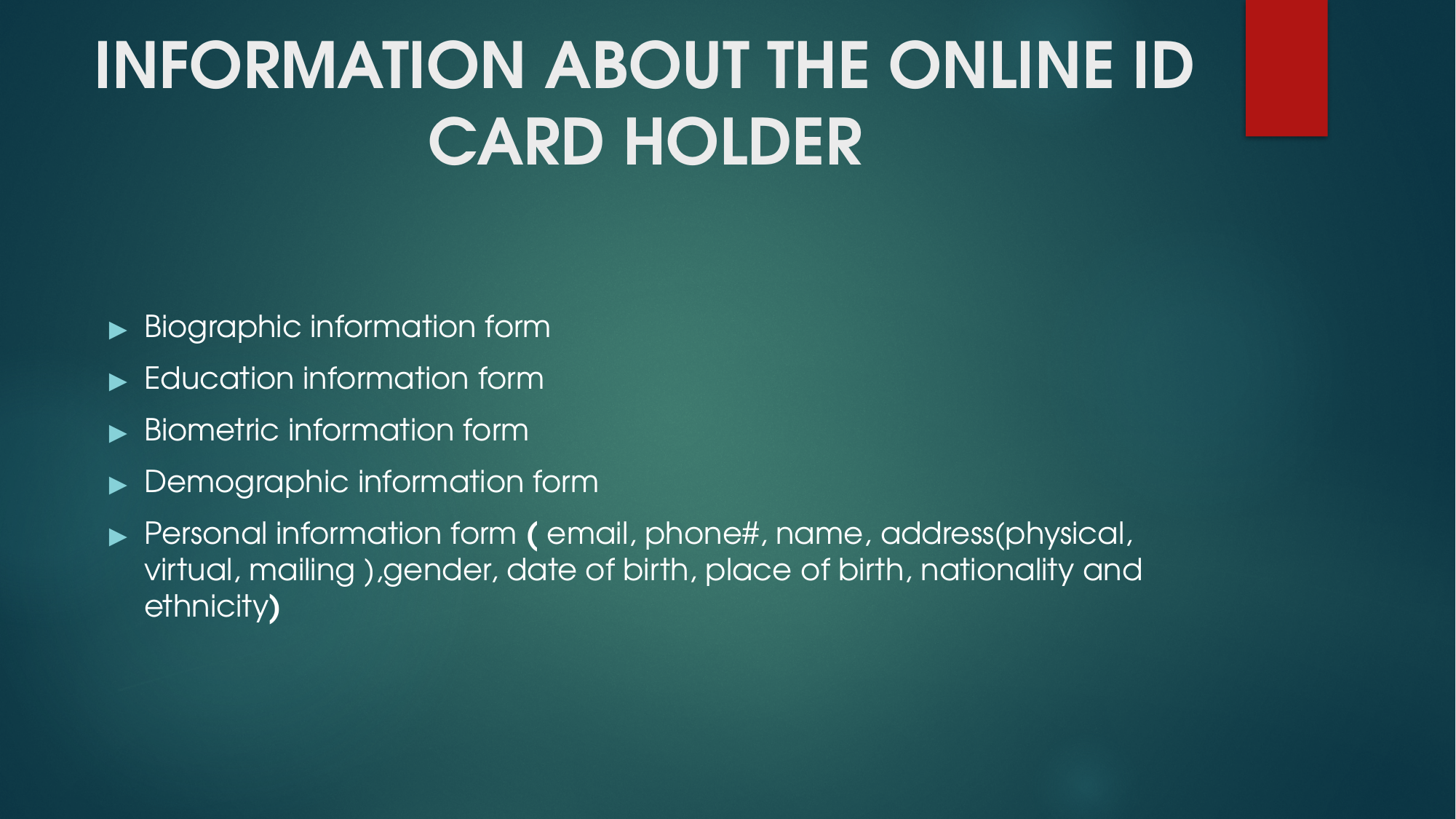

# INFORMATION ABOUT THE ONLINE ID CARD HOLDER
Biographic information form
Education information form
Biometric information form
Demographic information form
Personal information form ( email, phone#, name, address(physical,  virtual, mailing ),gender, date of birth, place of birth, nationality and ethnicity)